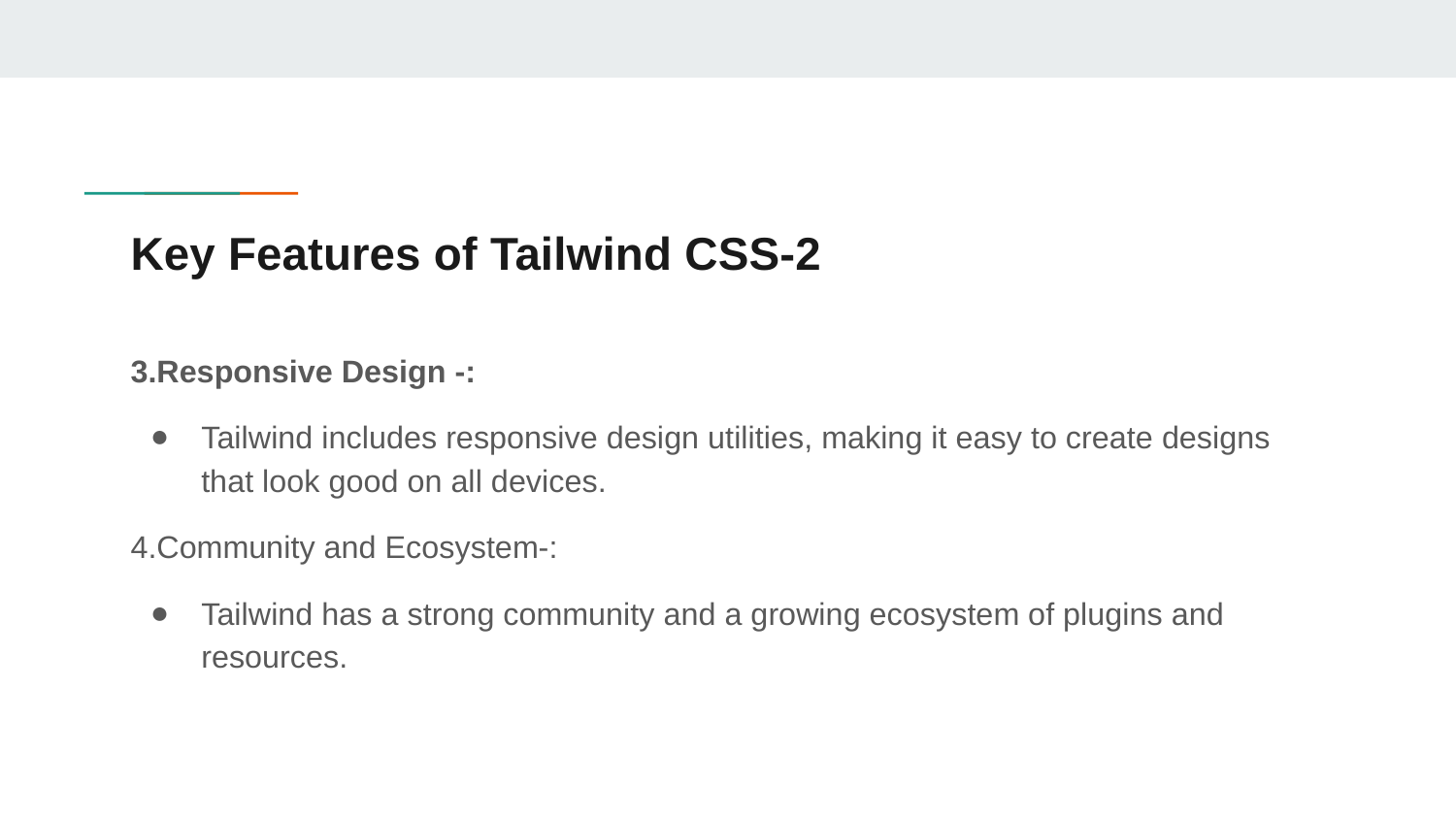

# Key Features of Tailwind CSS-2

3.Responsive Design -:
Tailwind includes responsive design utilities, making it easy to create designs that look good on all devices.
4.Community and Ecosystem-:
Tailwind has a strong community and a growing ecosystem of plugins and resources.